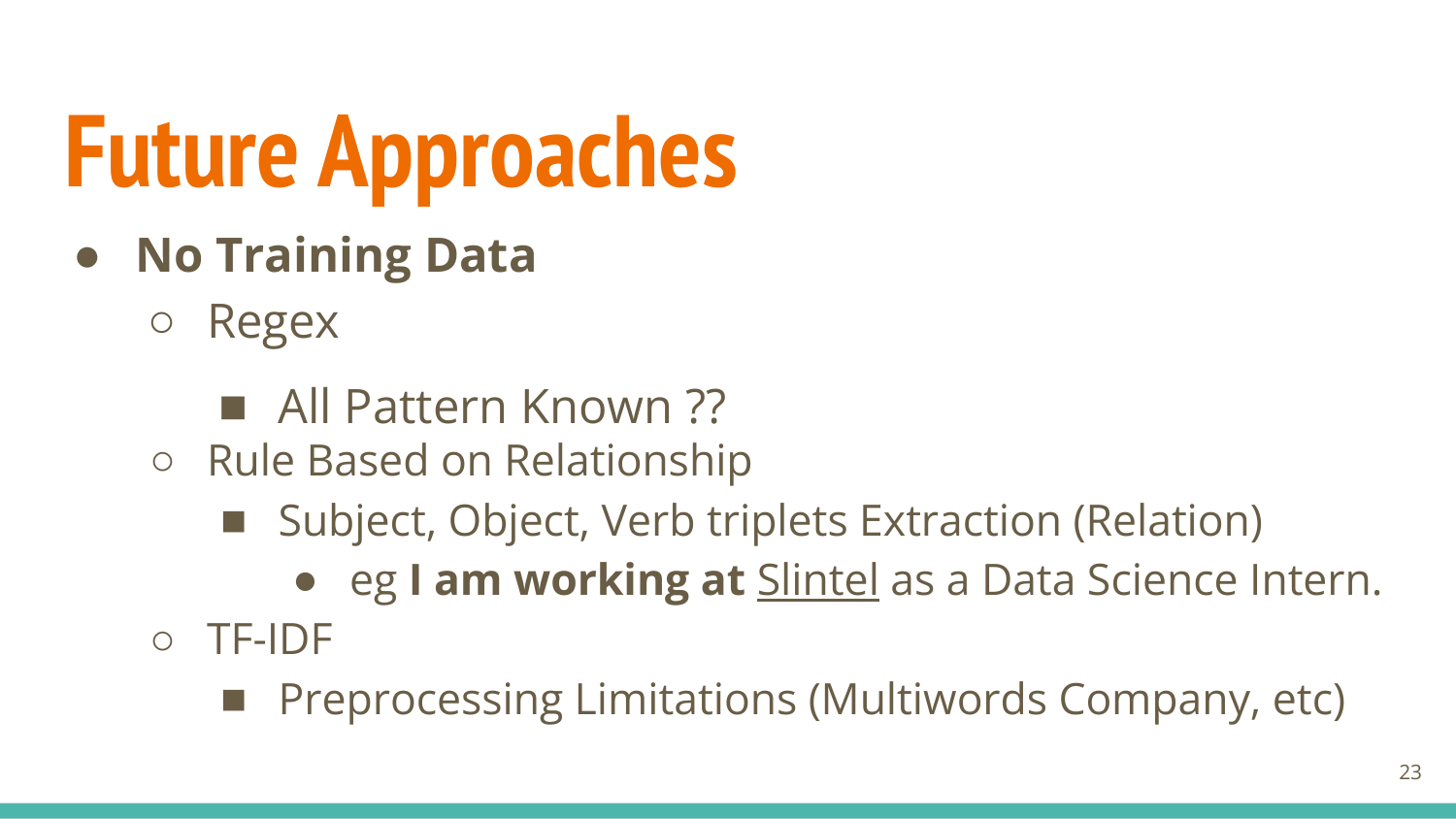

# Future Approaches
No Training Data
Regex
All Pattern Known ??
Rule Based on Relationship
Subject, Object, Verb triplets Extraction (Relation)
eg I am working at Slintel as a Data Science Intern.
TF-IDF
Preprocessing Limitations (Multiwords Company, etc)
23